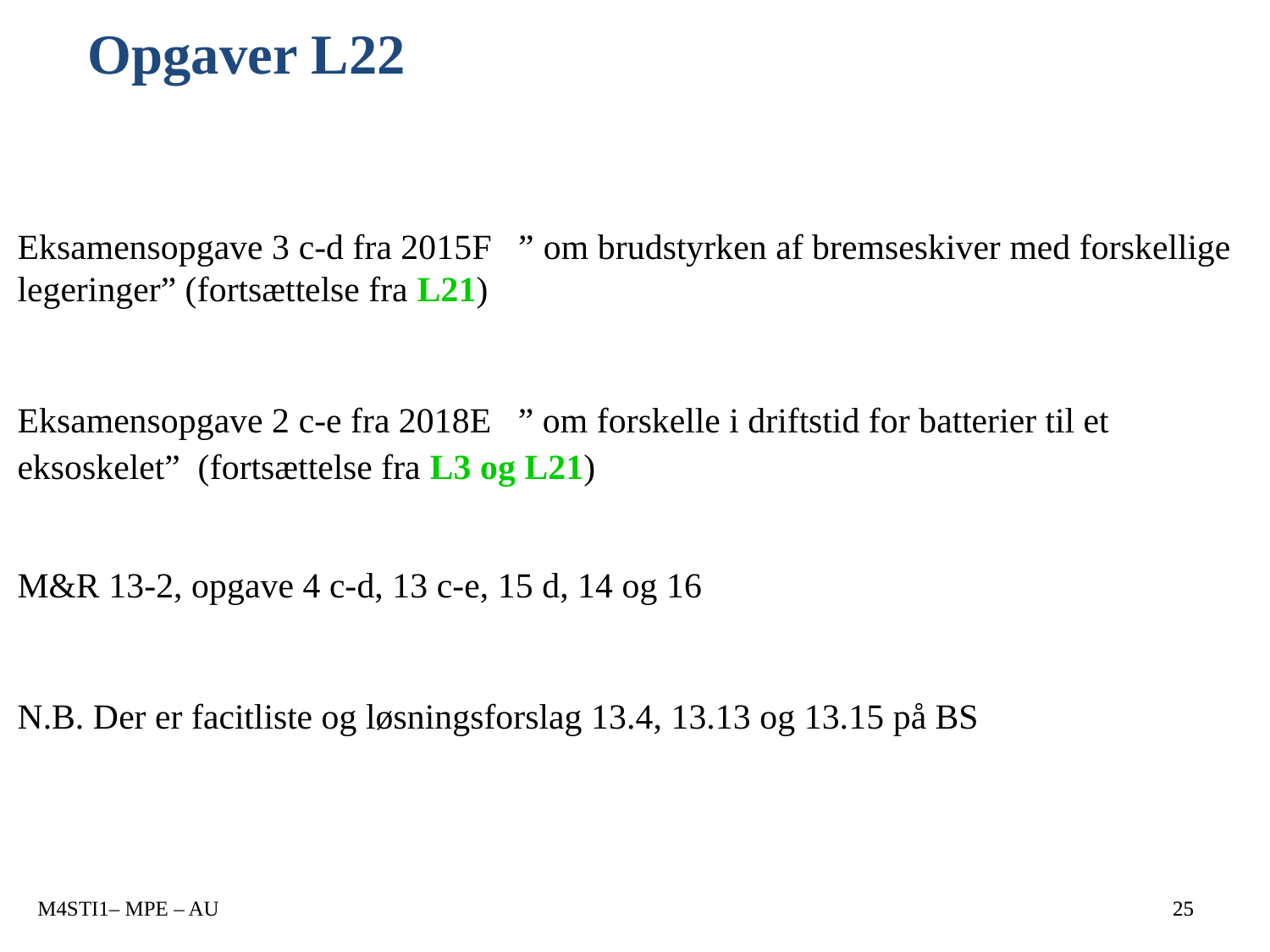

# Opgaver L22

Eksamensopgave 3 c-d fra 2015F   ” om brudstyrken af bremseskiver med forskellige legeringer” (fortsættelse fra L21)

Eksamensopgave 2 c-e fra 2018E   ” om forskelle i driftstid for batterier til et eksoskelet”  (fortsættelse fra L3 og L21)

M&R 13-2, opgave 4 c-d, 13 c-e, 15 d, 14 og 16

N.B. Der er facitliste og løsningsforslag 13.4, 13.13 og 13.15 på BS
M4STI1– MPE – AU

25
25